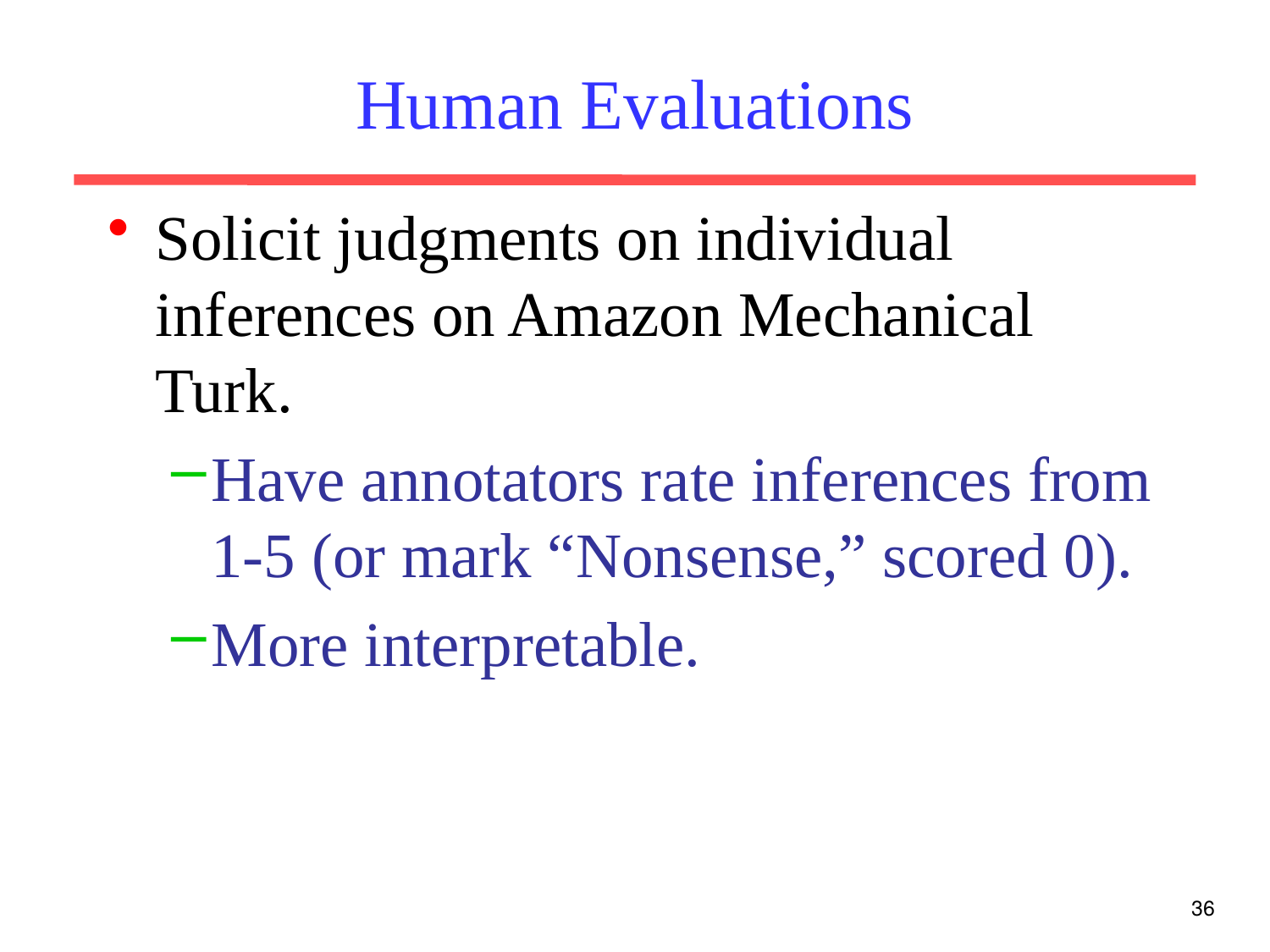

# Human Evaluations
Solicit judgments on individual inferences on Amazon Mechanical Turk.
Have annotators rate inferences from 1-5 (or mark “Nonsense,” scored 0).
More interpretable.
36